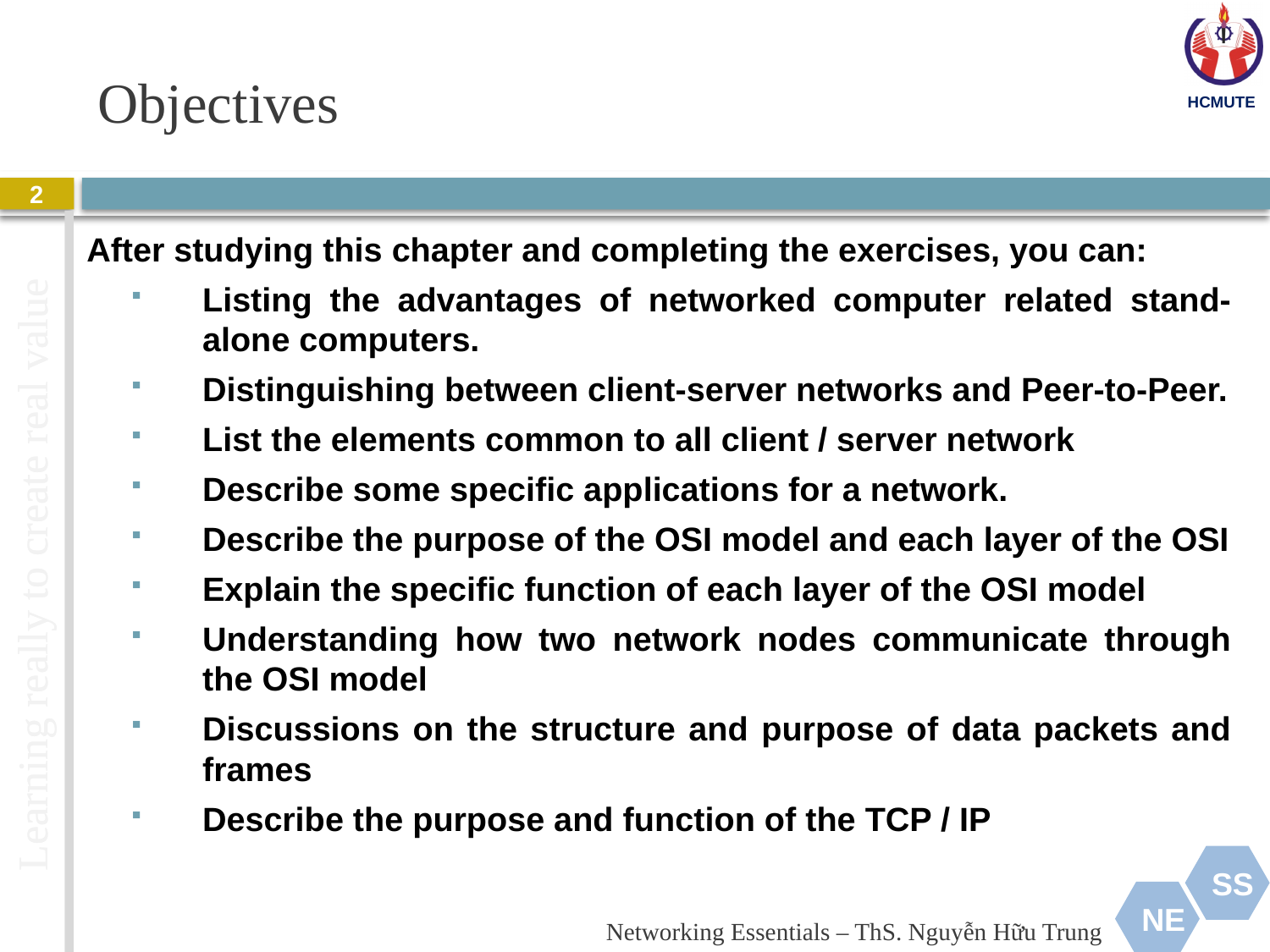

# Objectives
2
After studying this chapter and completing the exercises, you can:
Listing the advantages of networked computer related stand- alone computers.
Distinguishing between client-server networks and Peer-to-Peer.
List the elements common to all client / server network
Describe some specific applications for a network.
Describe the purpose of the OSI model and each layer of the OSI
Explain the specific function of each layer of the OSI model
Understanding how two network nodes communicate through the OSI model
Discussions on the structure and purpose of data packets and frames
Describe the purpose and function of the TCP / IP
Networking Essentials – ThS. Nguyễn Hữu Trung